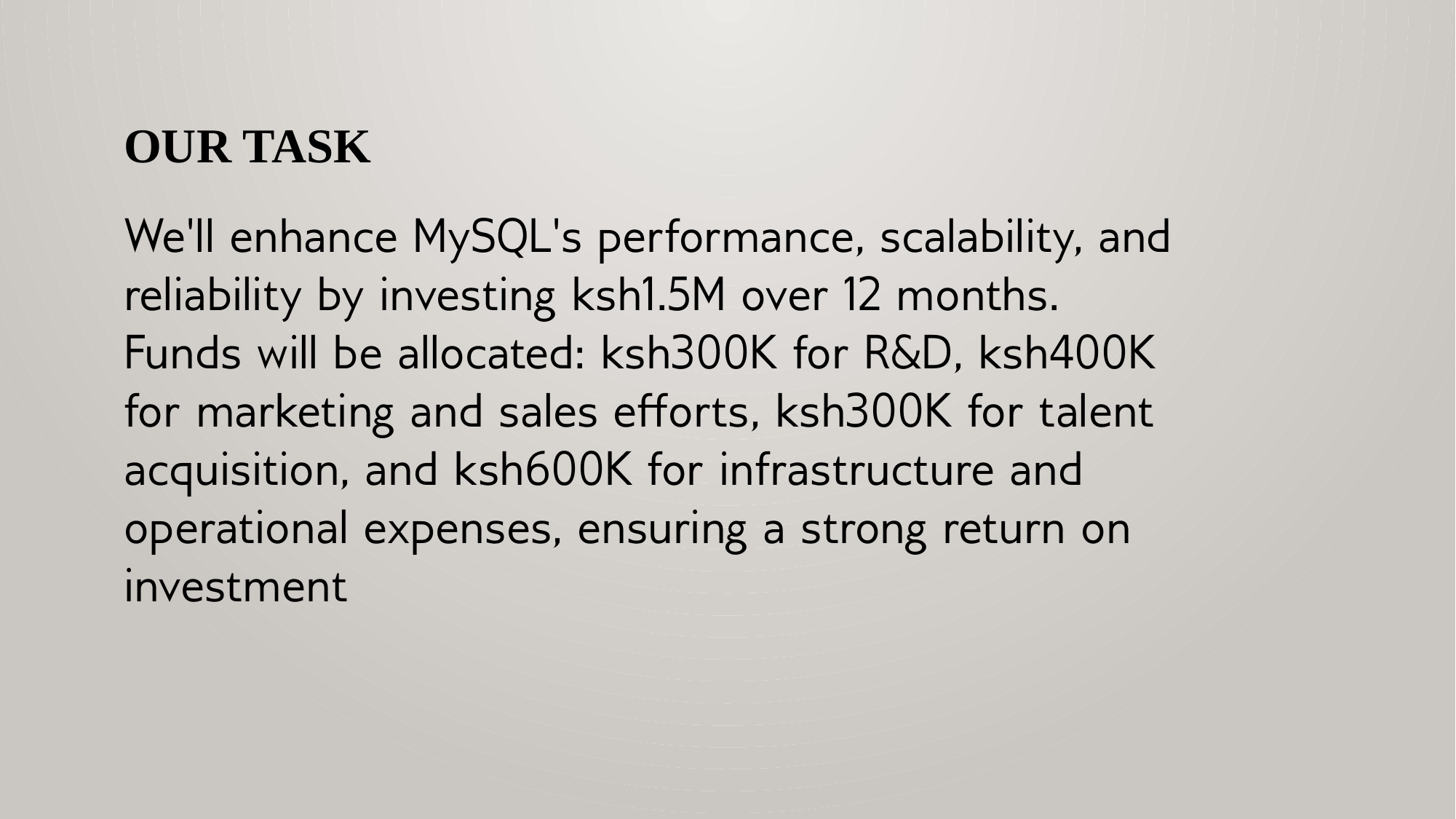

OUR TASK
We'll enhance MySQL's performance, scalability, and reliability by investing ksh1.5M over 12 months. Funds will be allocated: ksh300K for R&D, ksh400K for marketing and sales efforts, ksh300K for talent acquisition, and ksh600K for infrastructure and operational expenses, ensuring a strong return on investment